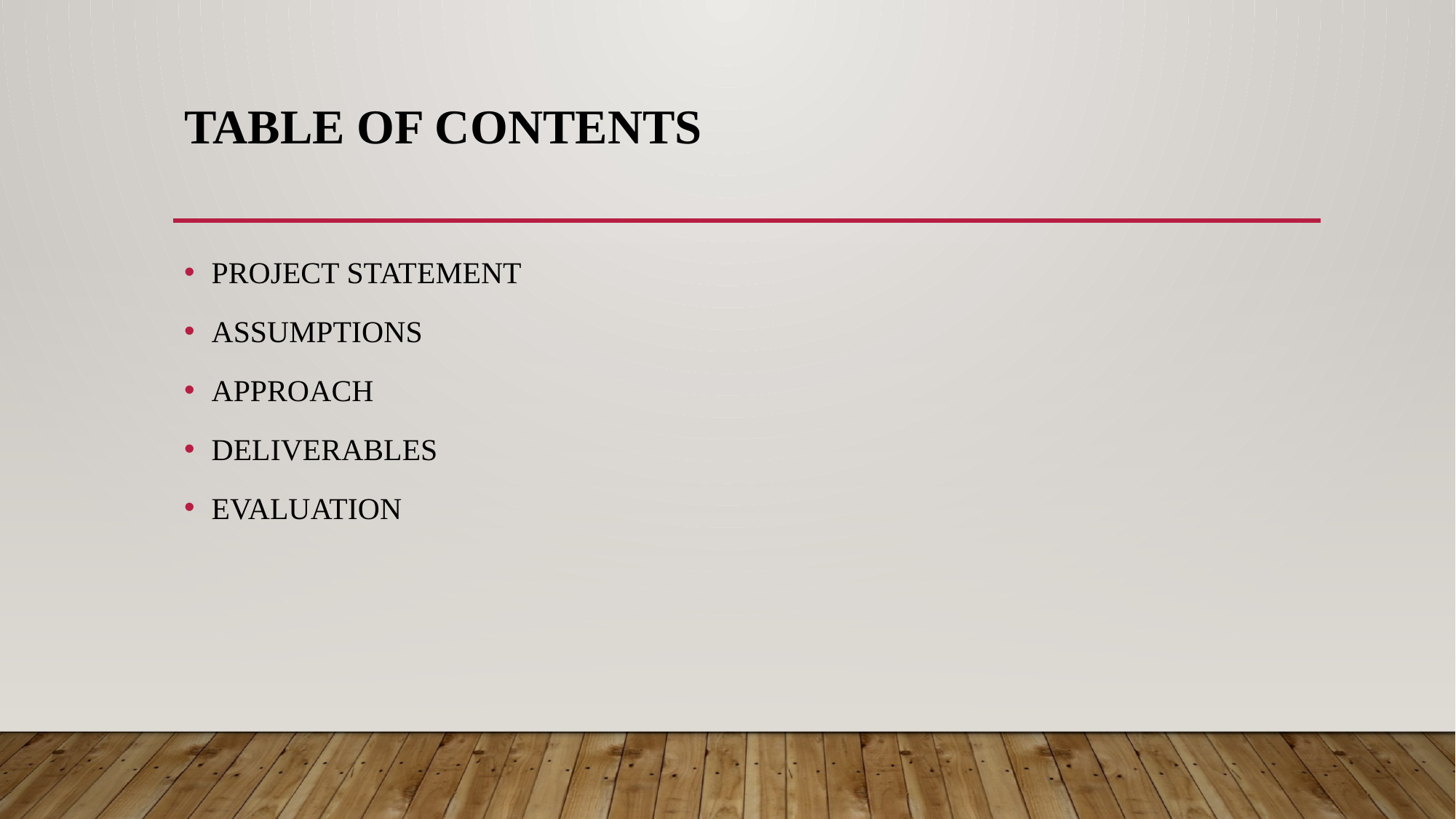

# Table of contents
PROJECT STATEMENT
ASSUMPTIONS
APPROACH
DELIVERABLES
EVALUATION